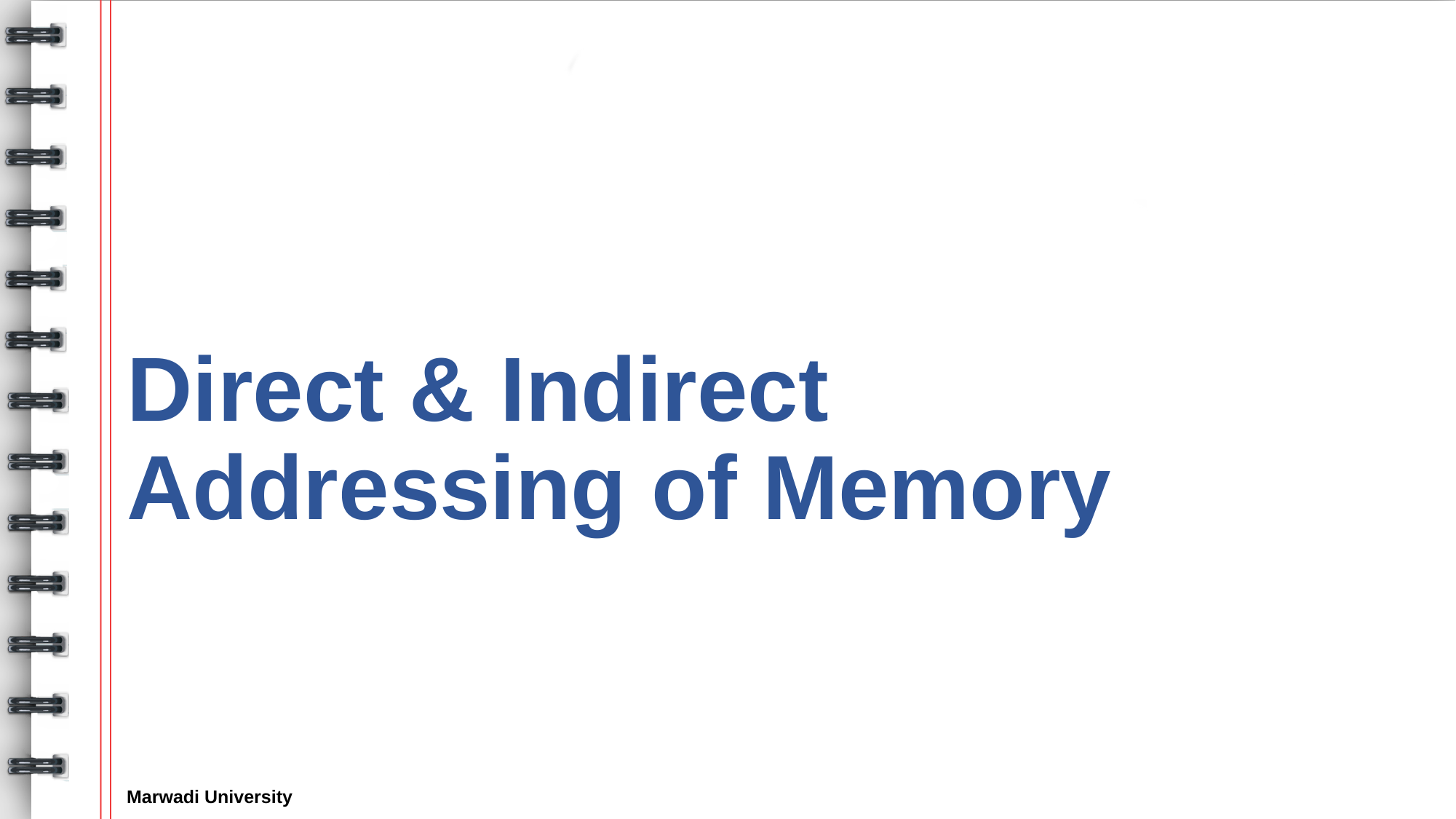

# Direct & Indirect Addressing of Memory

Marwadi University